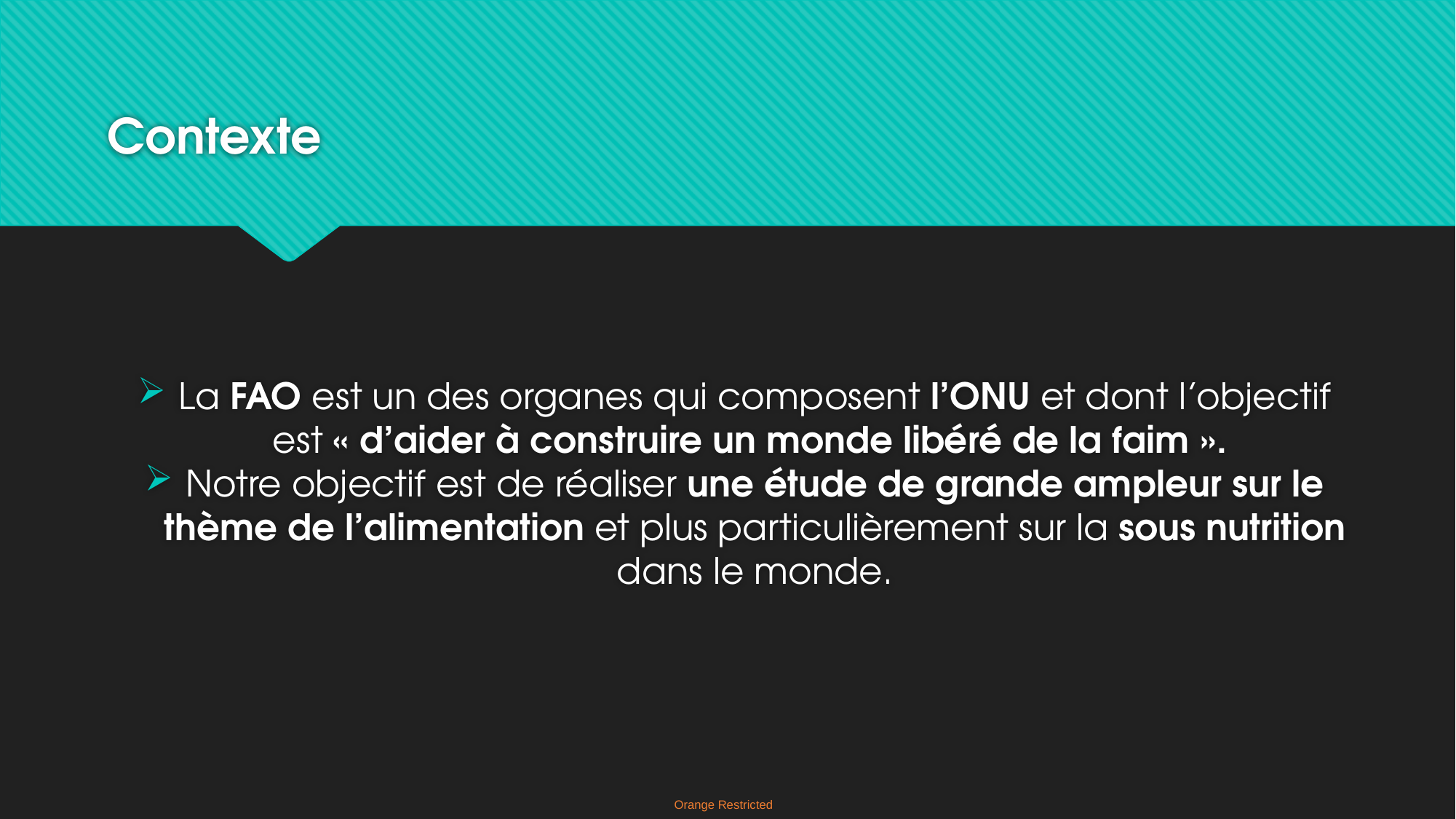

# Contexte
La FAO est un des organes qui composent l’ONU et dont l’objectif est « d’aider à construire un monde libéré de la faim ».
Notre objectif est de réaliser une étude de grande ampleur sur le thème de l’alimentation et plus particulièrement sur la sous nutrition dans le monde.